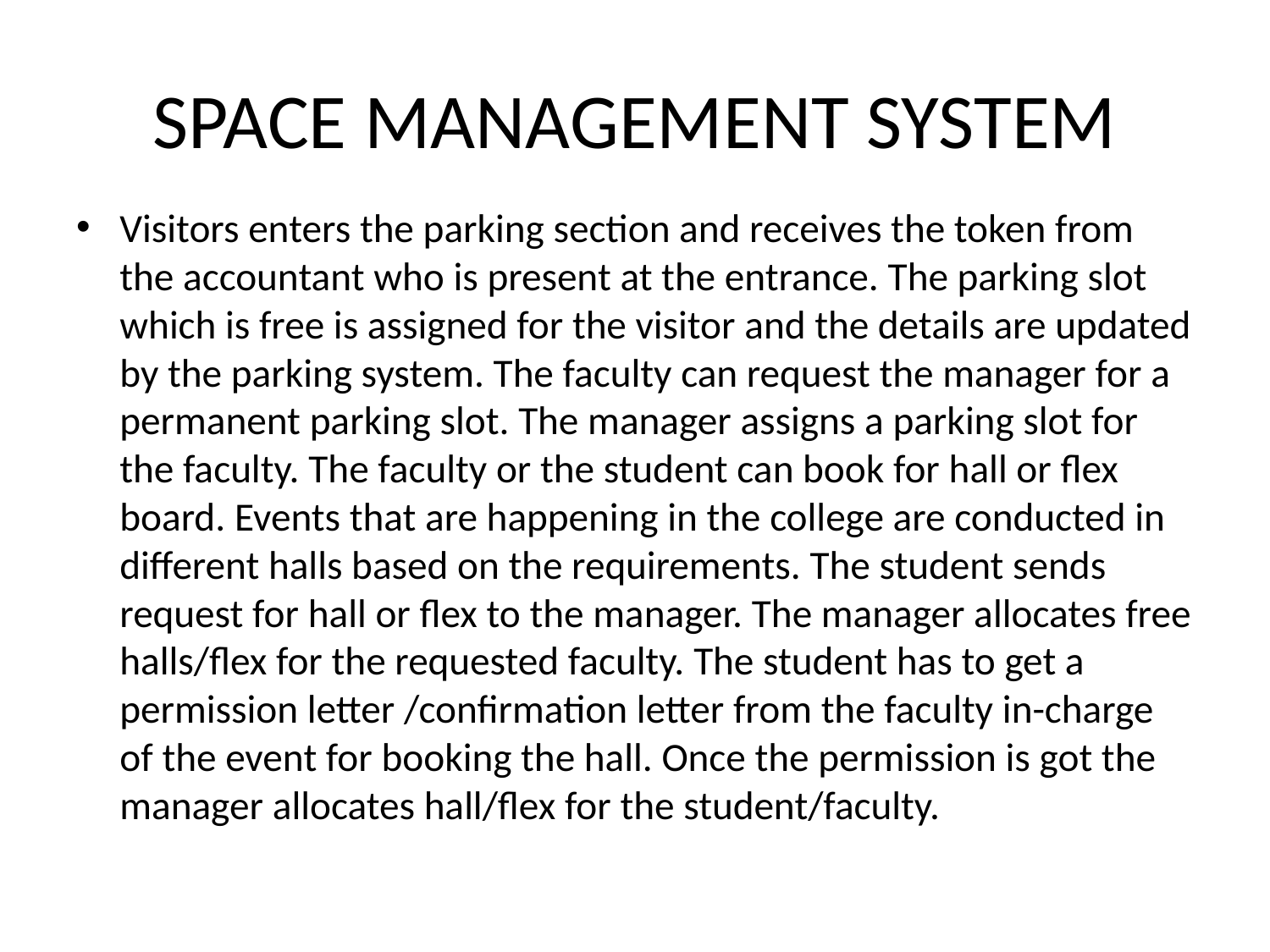

# SPACE MANAGEMENT SYSTEM
Visitors enters the parking section and receives the token from the accountant who is present at the entrance. The parking slot which is free is assigned for the visitor and the details are updated by the parking system. The faculty can request the manager for a permanent parking slot. The manager assigns a parking slot for the faculty. The faculty or the student can book for hall or flex board. Events that are happening in the college are conducted in different halls based on the requirements. The student sends request for hall or flex to the manager. The manager allocates free halls/flex for the requested faculty. The student has to get a permission letter /confirmation letter from the faculty in-charge of the event for booking the hall. Once the permission is got the manager allocates hall/flex for the student/faculty.